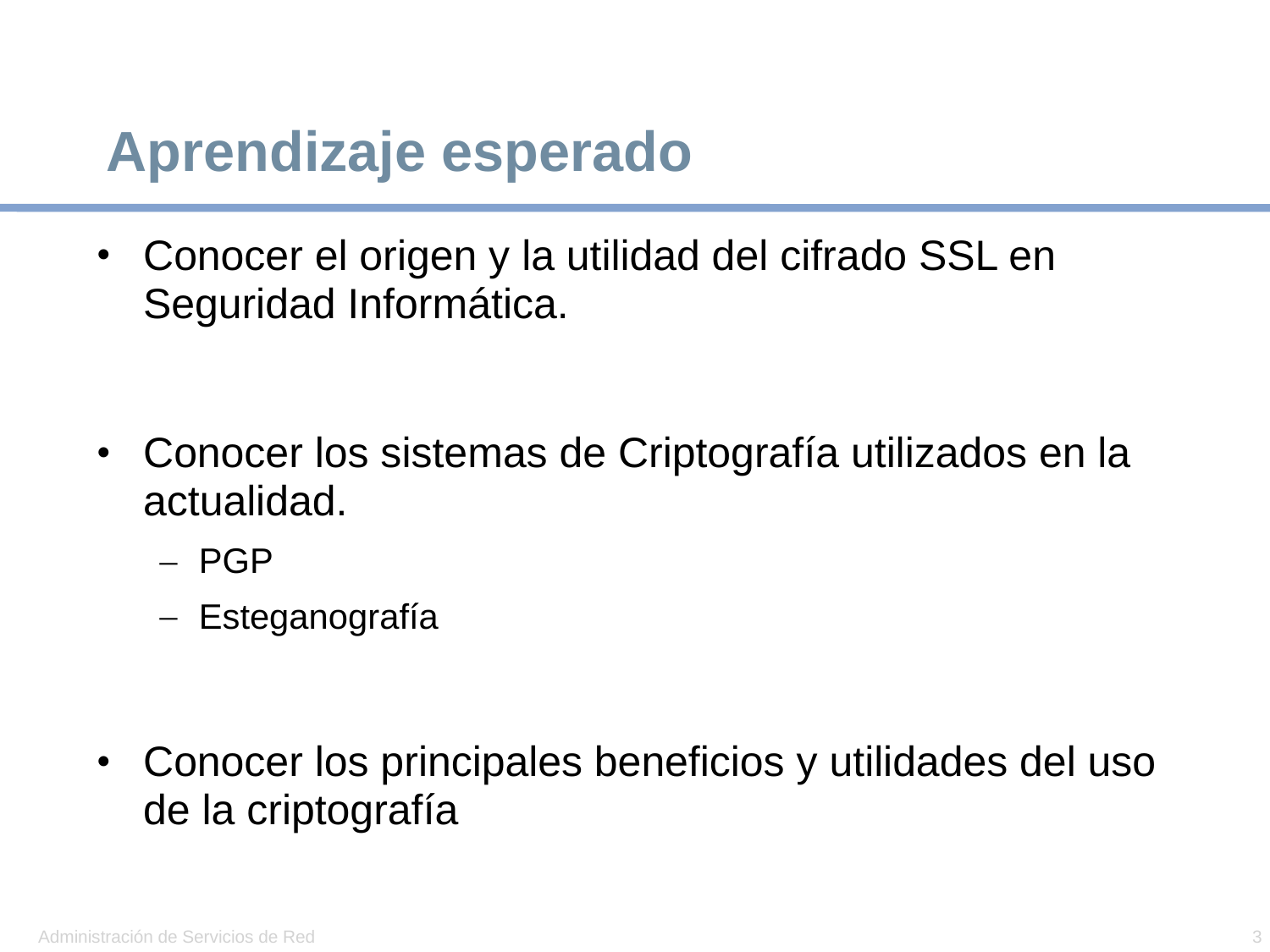

# Aprendizaje esperado
Conocer el origen y la utilidad del cifrado SSL en Seguridad Informática.

Conocer los sistemas de Criptografía utilizados en la actualidad.
PGP
Esteganografía

Conocer los principales beneficios y utilidades del uso de la criptografía